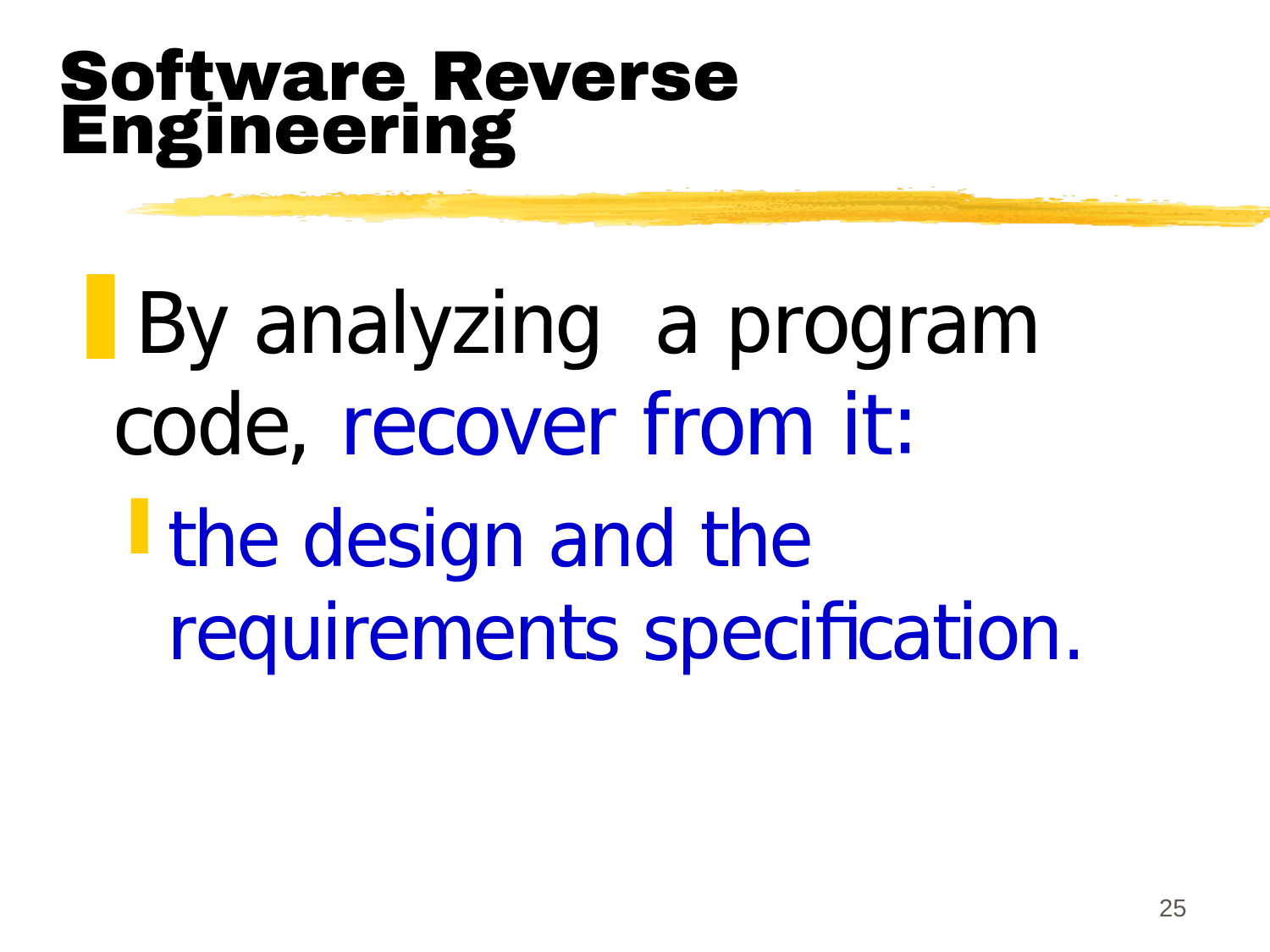

# Software Reverse Engineering
By analyzing  a program code, recover from it:
the design and the requirements specification.
25